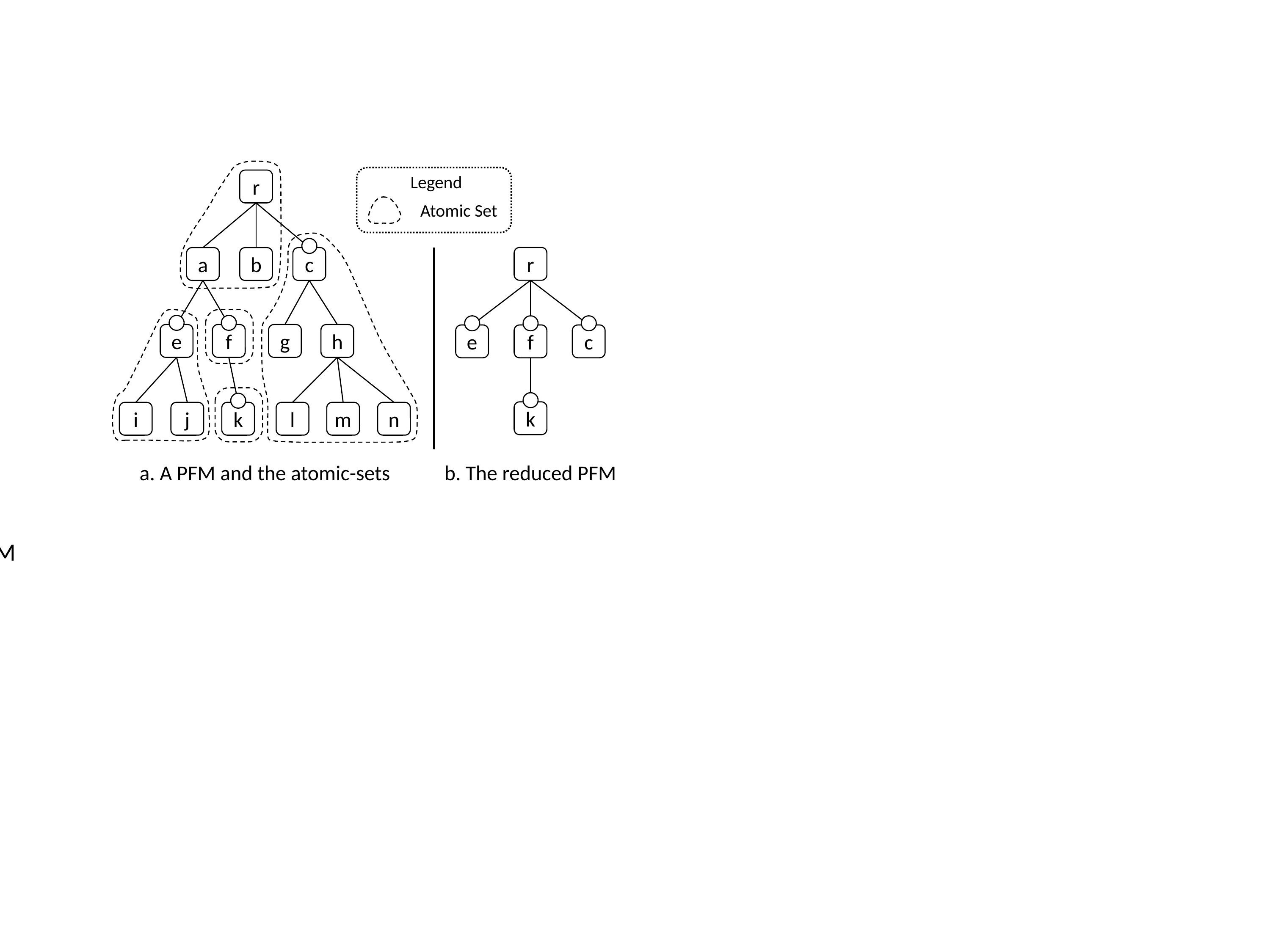

r

c
a
b

e
f
g
h

i
j
k
l
m
n

Legend
Atomic Set

r

f

c
e

k
a. A PFM and the atomic-sets
b. The reduced PFM
a. The original PFM